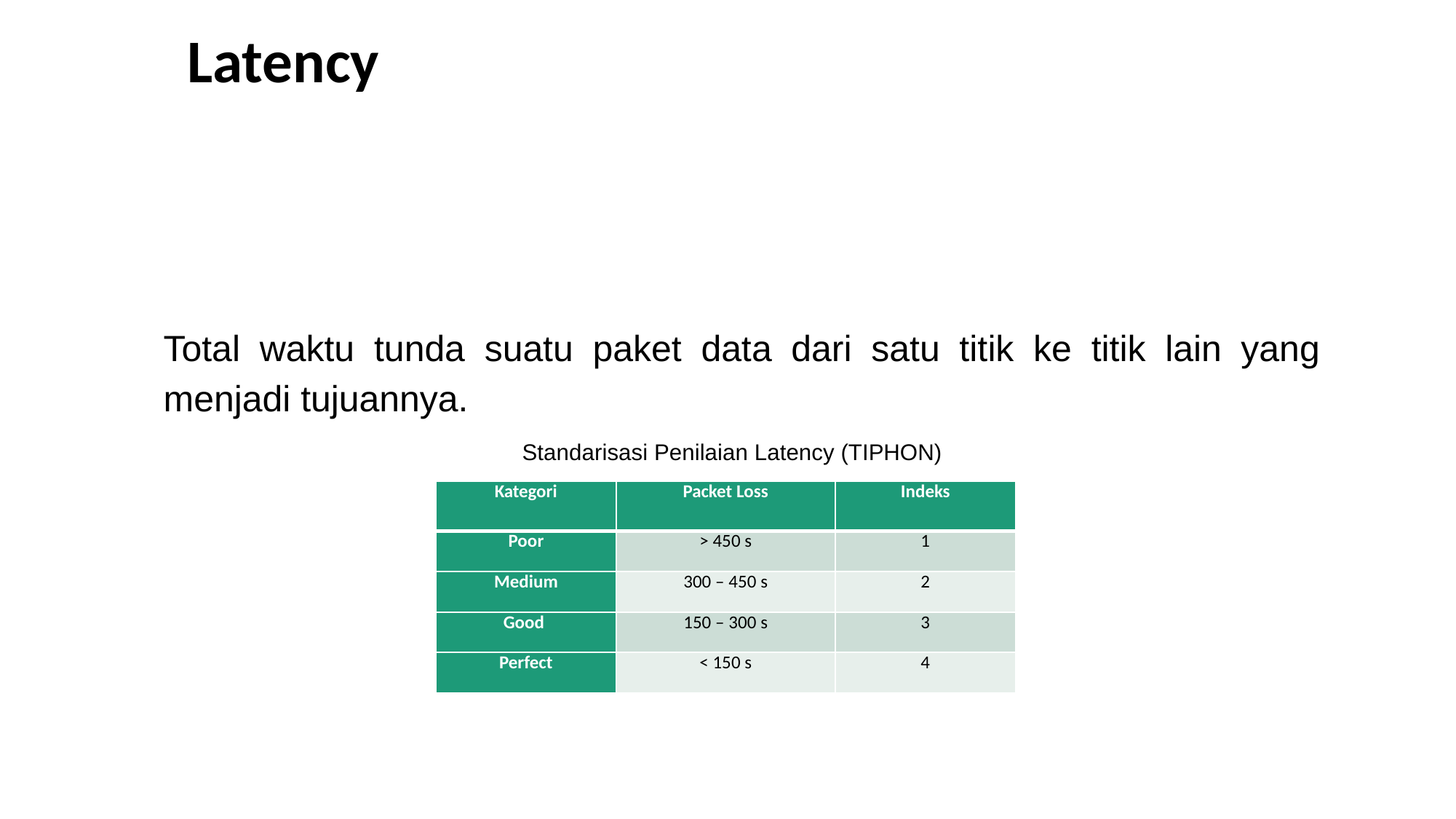

Latency
Total waktu tunda suatu paket data dari satu titik ke titik lain yang menjadi tujuannya.
Standarisasi Penilaian Latency (TIPHON)
| Kategori | Packet Loss | Indeks |
| --- | --- | --- |
| Poor | > 450 s | 1 |
| Medium | 300 – 450 s | 2 |
| Good | 150 – 300 s | 3 |
| Perfect | < 150 s | 4 |